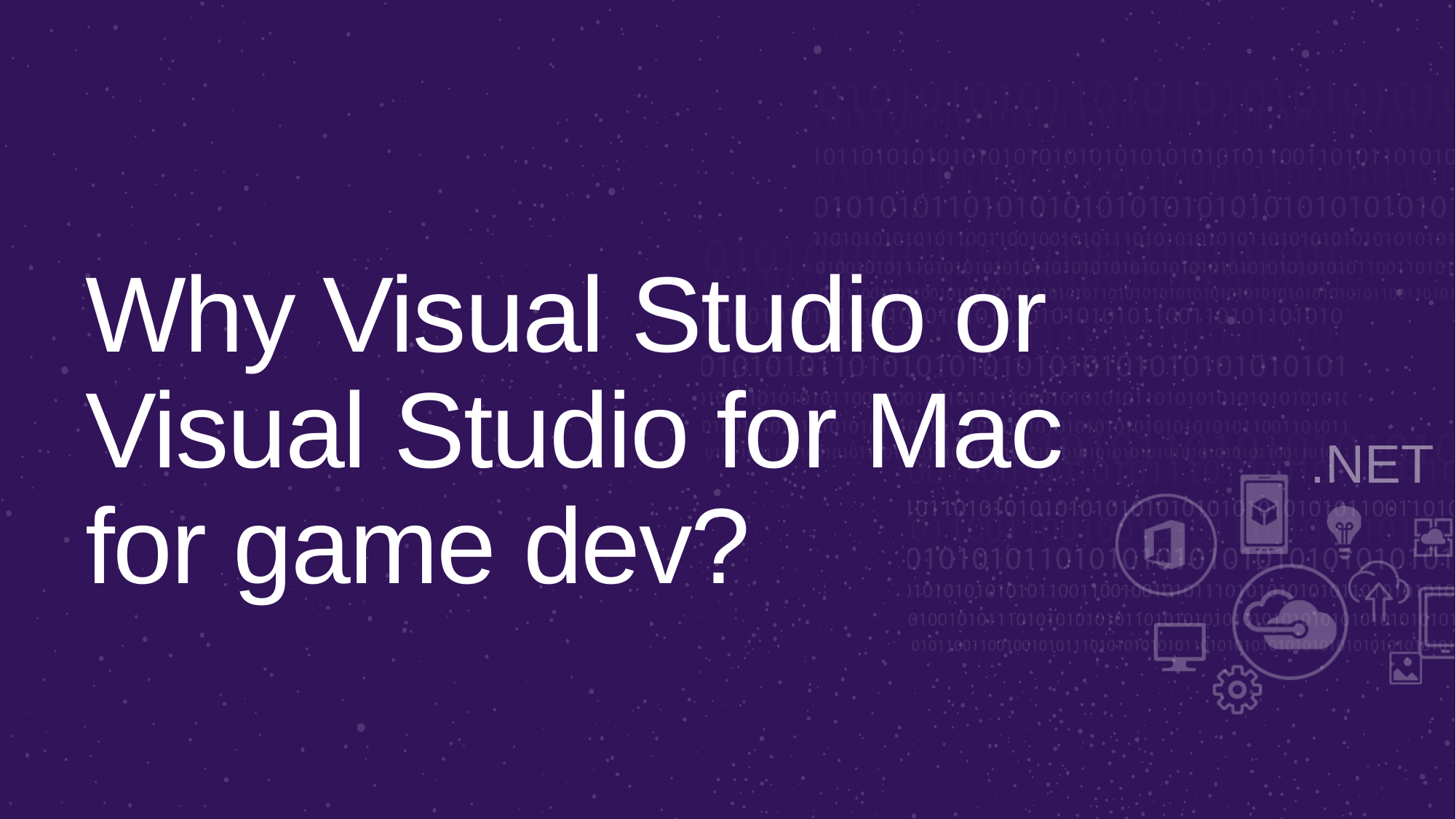

# Why Visual Studio or Visual Studio for Mac for game dev?